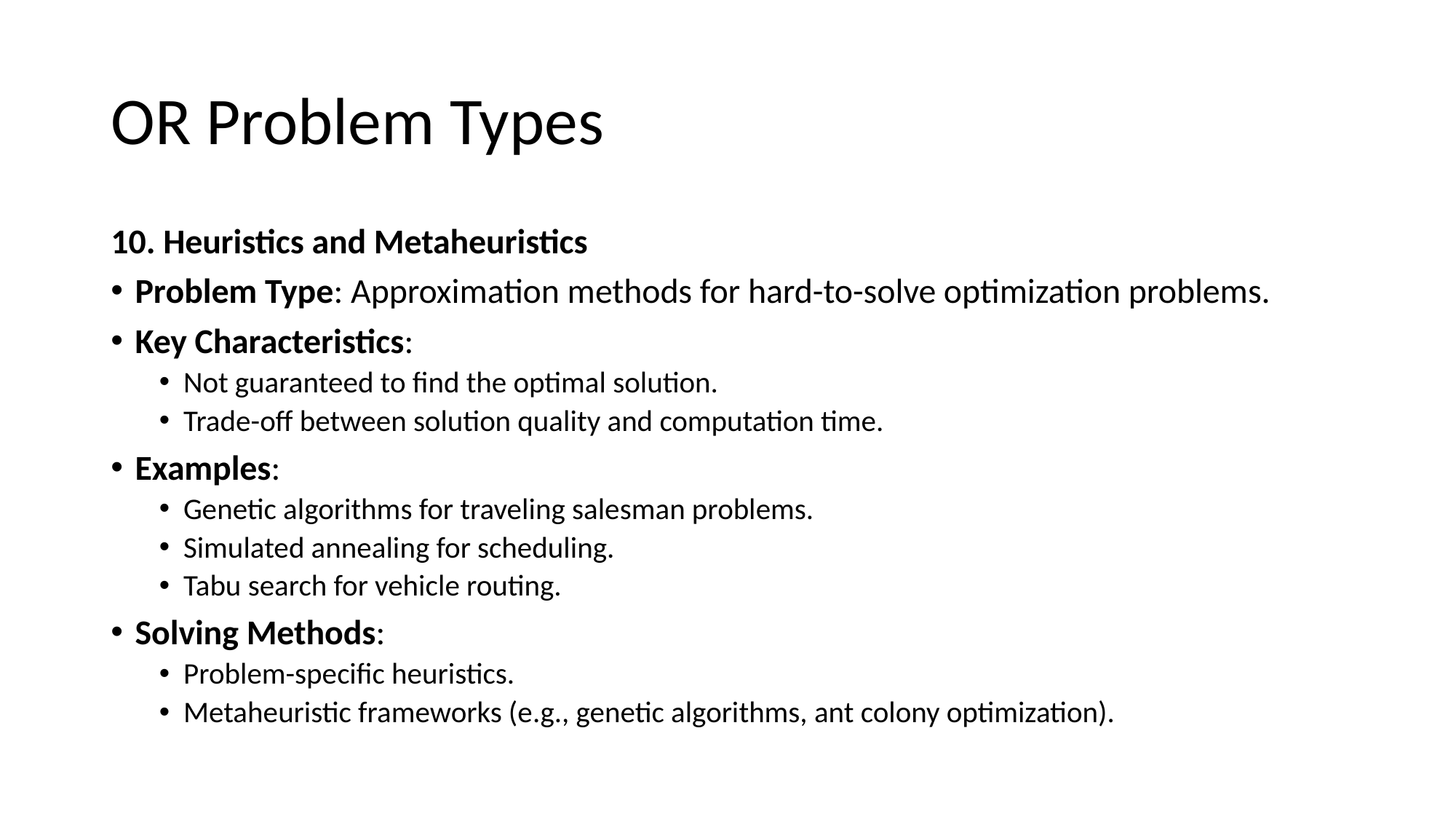

# OR Problem Types
10. Heuristics and Metaheuristics
Problem Type: Approximation methods for hard-to-solve optimization problems.
Key Characteristics:
Not guaranteed to find the optimal solution.
Trade-off between solution quality and computation time.
Examples:
Genetic algorithms for traveling salesman problems.
Simulated annealing for scheduling.
Tabu search for vehicle routing.
Solving Methods:
Problem-specific heuristics.
Metaheuristic frameworks (e.g., genetic algorithms, ant colony optimization).